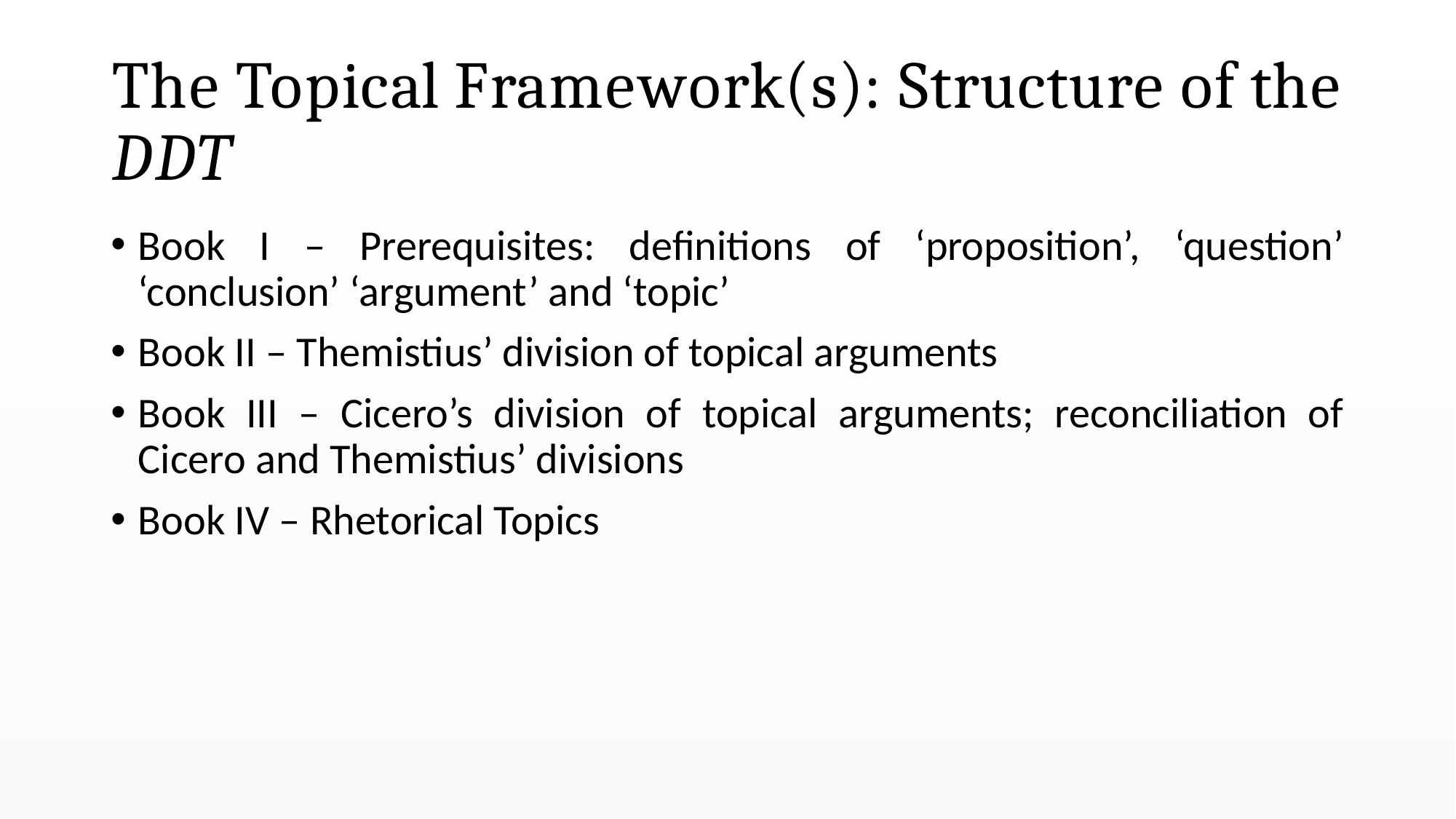

# The Topical Framework(s): Structure of the DDT
Book I – Prerequisites: definitions of ‘proposition’, ‘question’ ‘conclusion’ ‘argument’ and ‘topic’
Book II – Themistius’ division of topical arguments
Book III – Cicero’s division of topical arguments; reconciliation of Cicero and Themistius’ divisions
Book IV – Rhetorical Topics